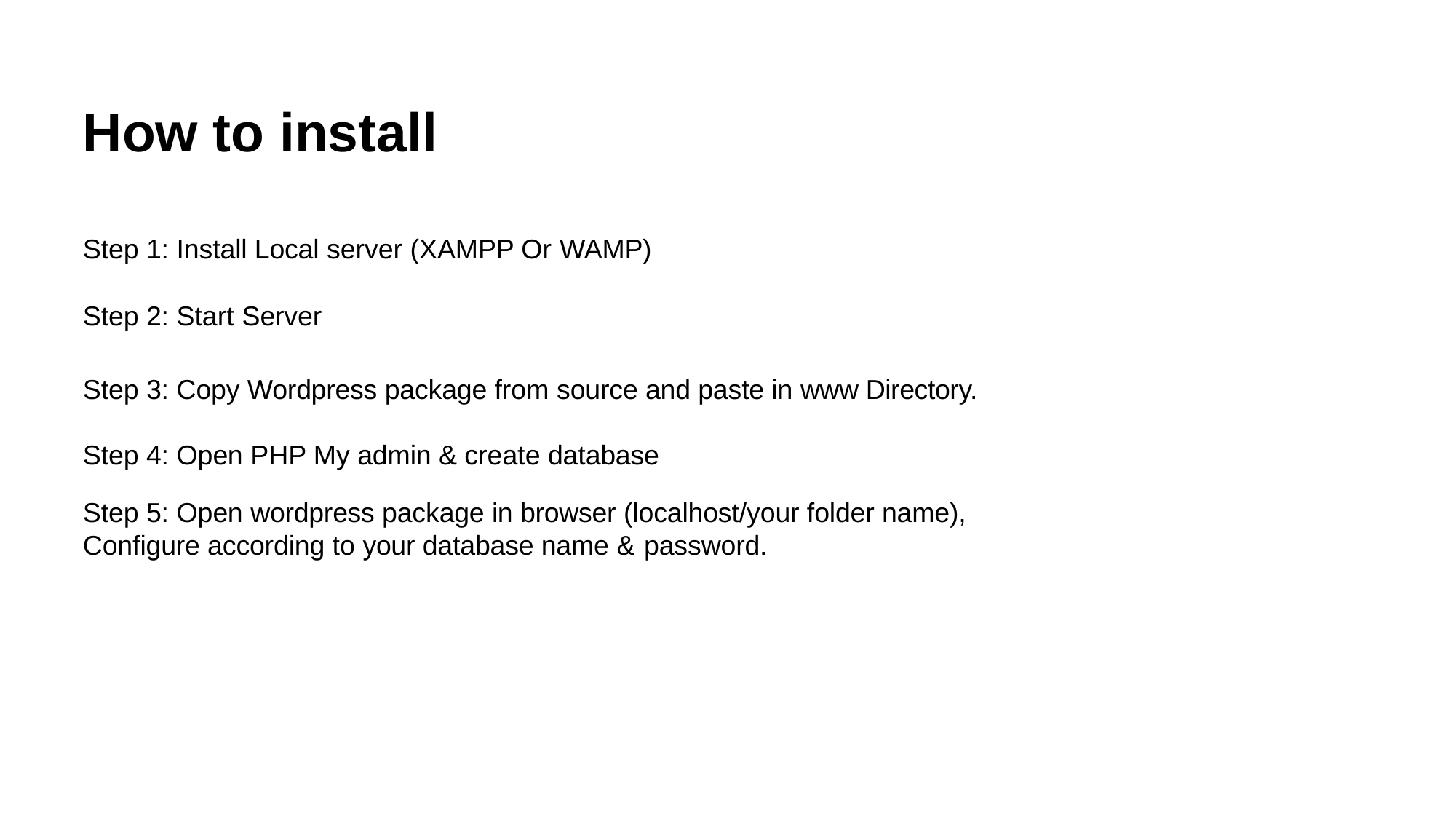

How to install
Step 1: Install Local server (XAMPP Or WAMP)

Step 2: Start Server
Step 3: Copy Wordpress package from source and paste in www Directory.  Step 4: Open PHP My admin & create database
Step 5: Open wordpress package in browser (localhost/your folder name),  Configure according to your database name & password.
10